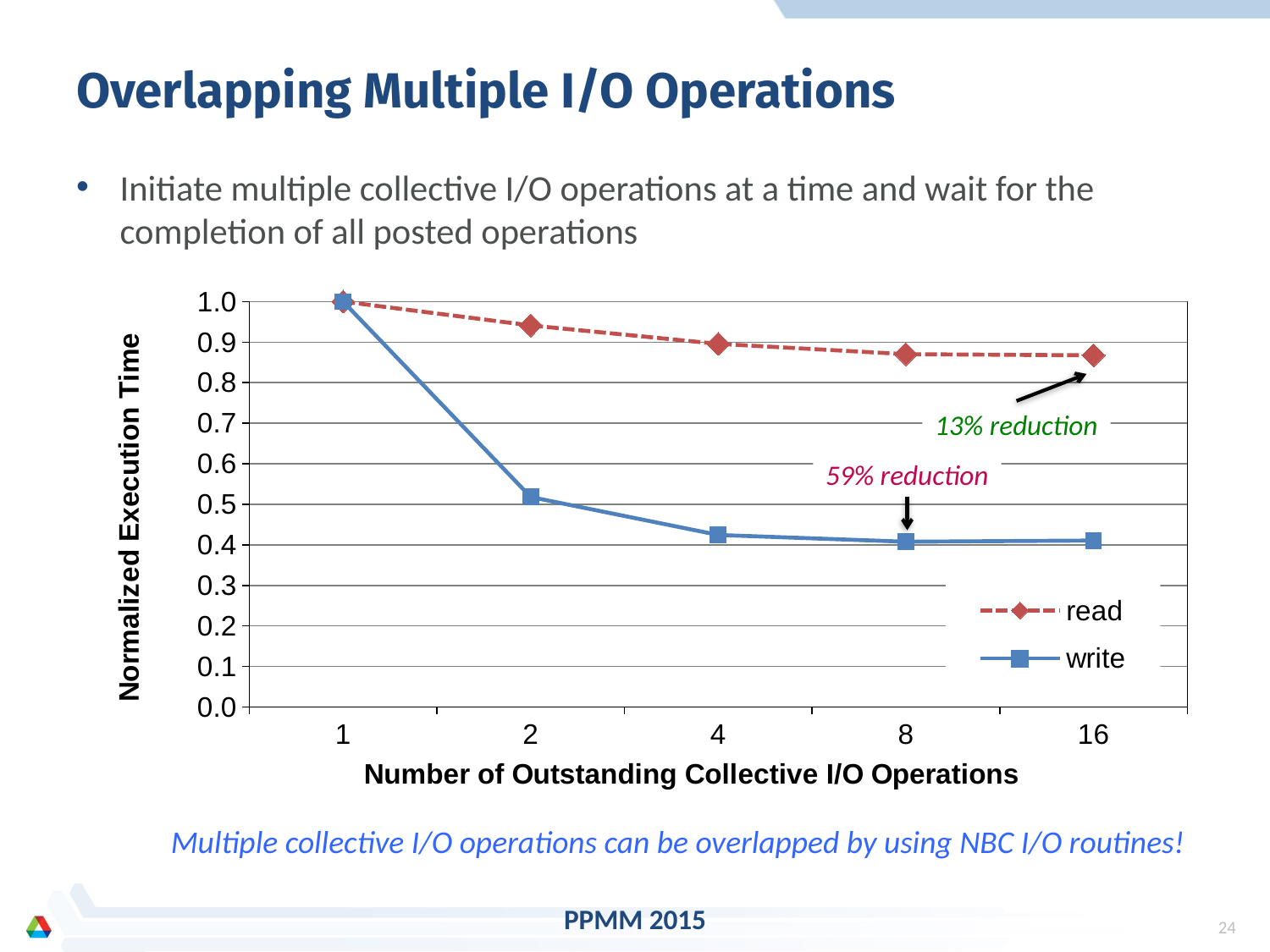

# Overlapping Multiple I/O Operations
Initiate multiple collective I/O operations at a time and wait for the completion of all posted operations

### Chart

| Category | read | write |
|---|---|---|
| 1.0 | 1.0 | 1.0 |
| 2.0 | 0.941126265740378 | 0.517895255554 |
| 4.0 | 0.895672900241962 | 0.424356529646399 |
| 8.0 | 0.870299074311672 | 0.407654377524476 |
| 16.0 | 0.867400526470934 | 0.41061459912154 |
13% reduction
59% reduction
Multiple collective I/O operations can be overlapped by using NBC I/O routines!
PPMM 2015
24